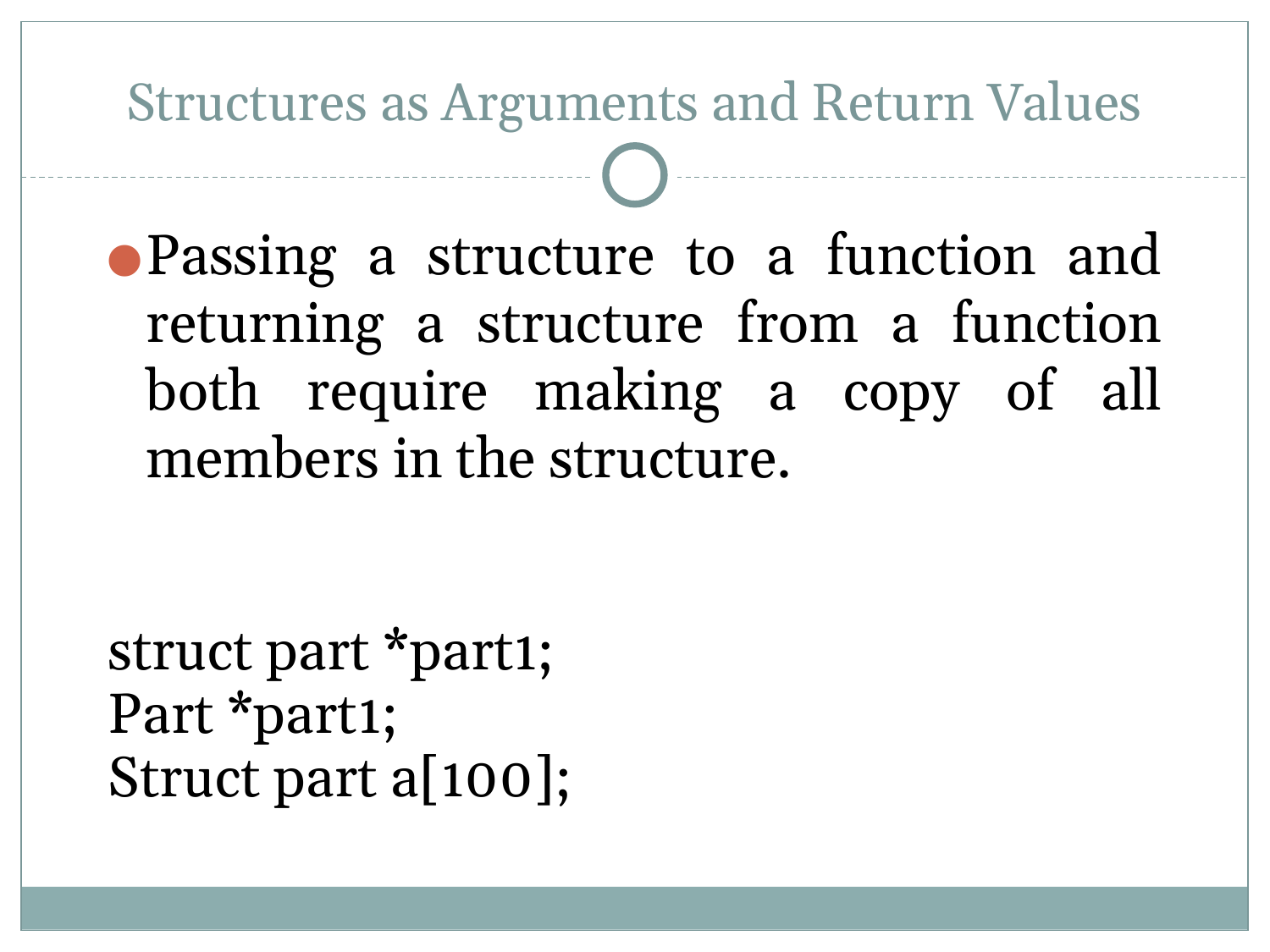

# Structures as Arguments and Return Values
Passing a structure to a function and returning a structure from a function both require making a copy of all members in the structure.

struct part *part1;
Part *part1;
Struct part a[100];